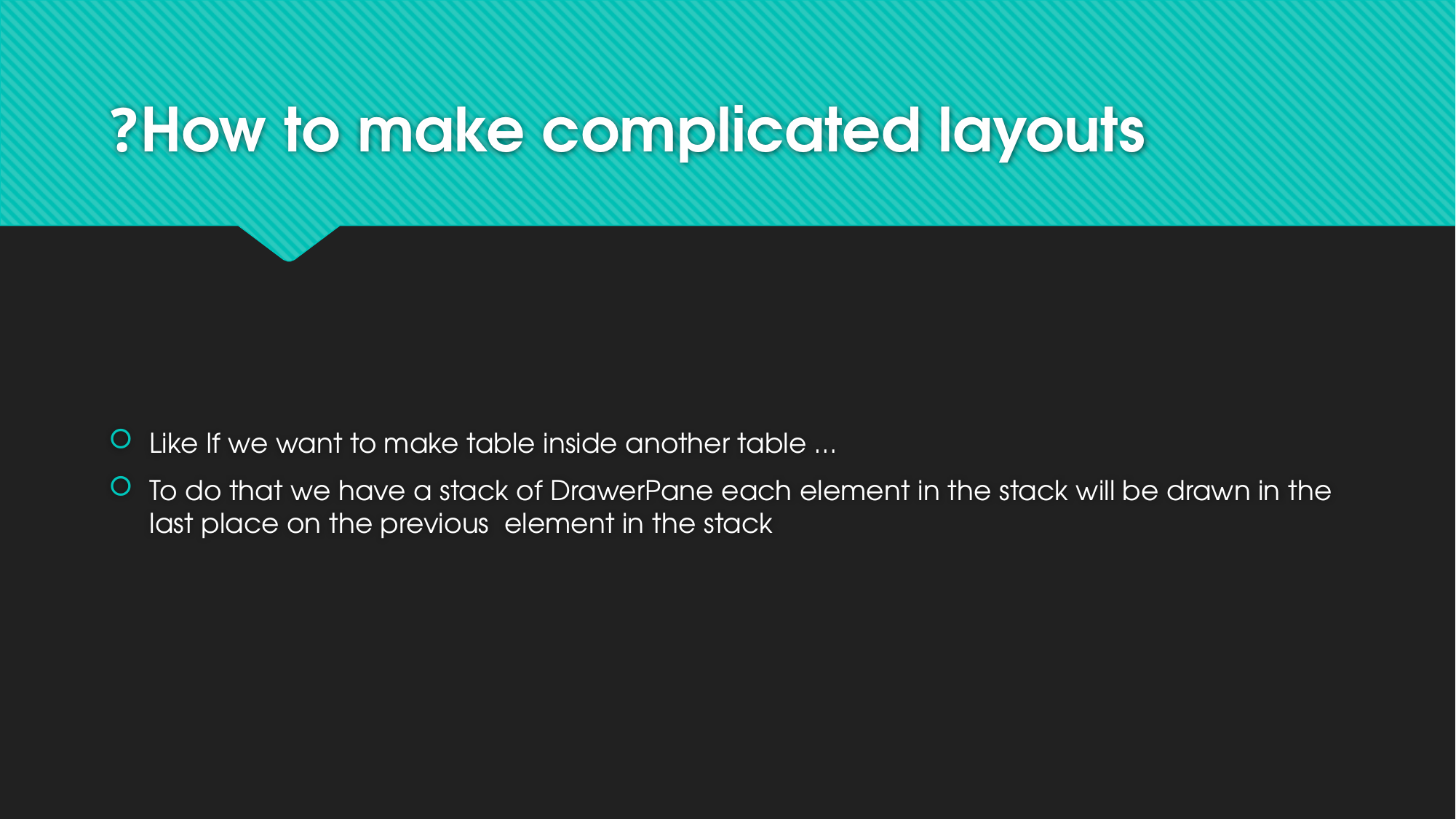

# How to make complicated layouts?
Like If we want to make table inside another table …
To do that we have a stack of DrawerPane each element in the stack will be drawn in the last place on the previous  element in the stack